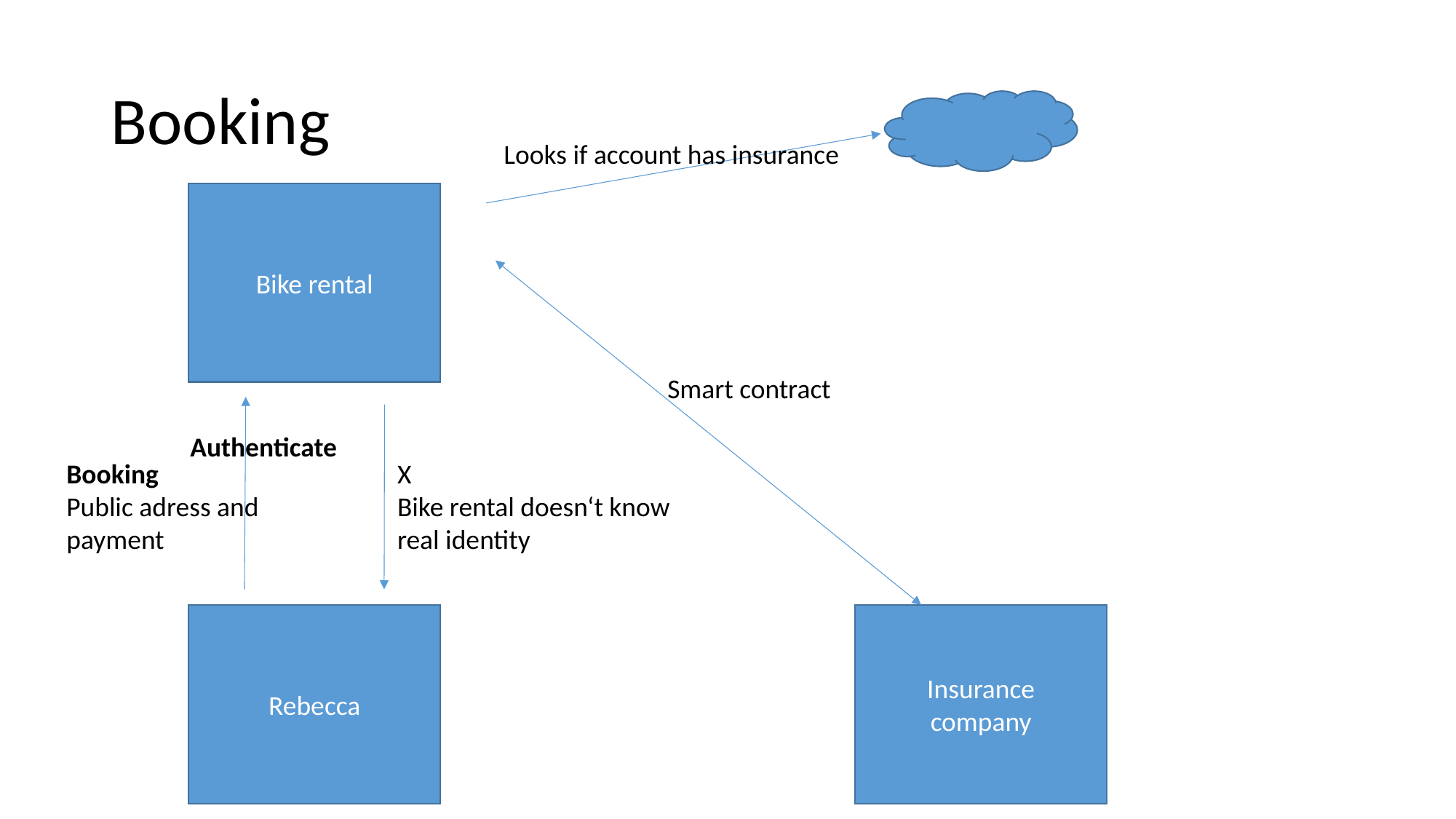

# Booking

Looks if account has insurance
Bike rental
Smart contract
Authenticate
Booking
Public adress and
payment
X
Bike rental doesn‘t know
real identity

Rebecca
Insurance
company